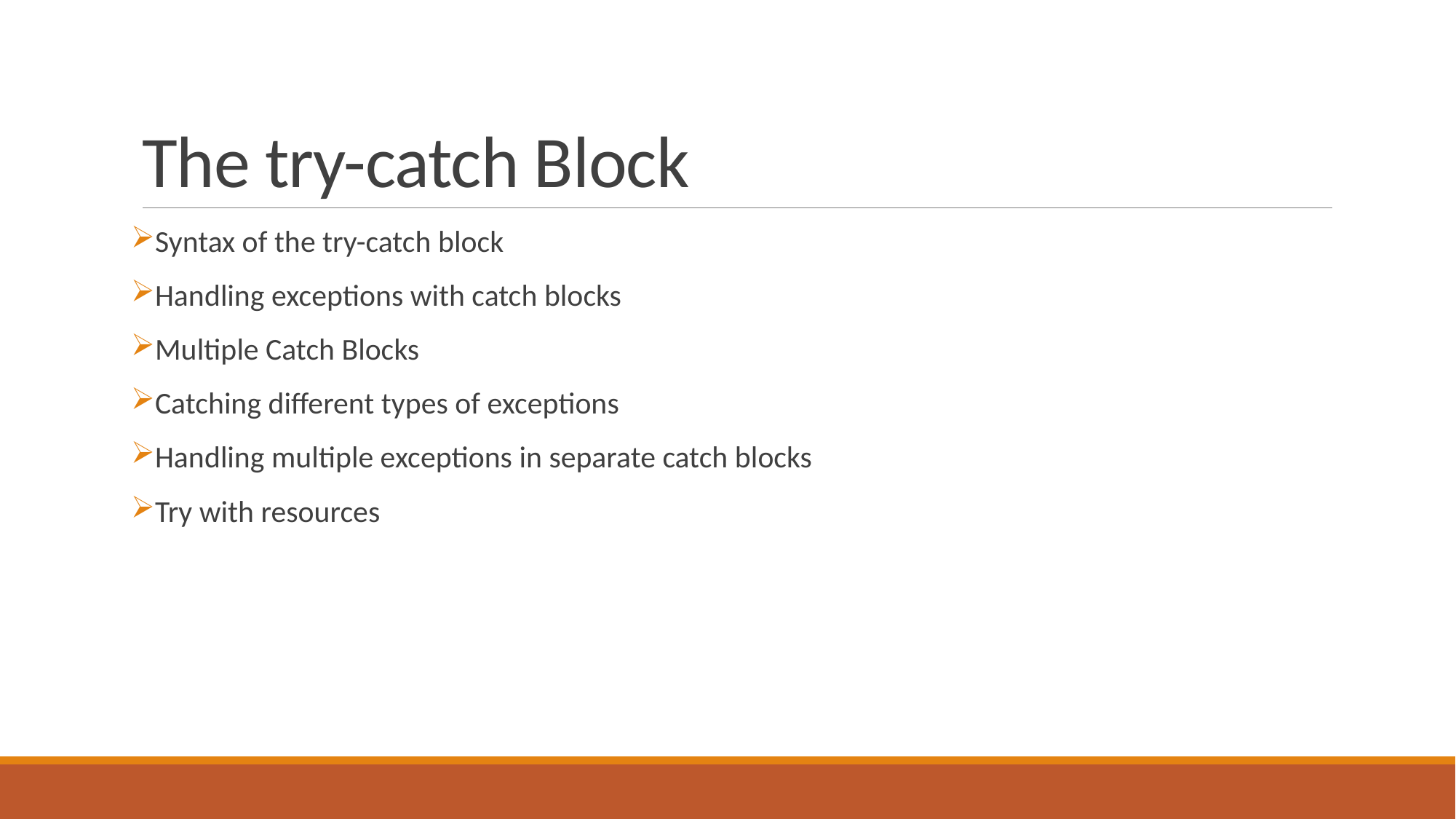

# The try-catch Block
Syntax of the try-catch block
Handling exceptions with catch blocks
Multiple Catch Blocks
Catching different types of exceptions
Handling multiple exceptions in separate catch blocks
Try with resources